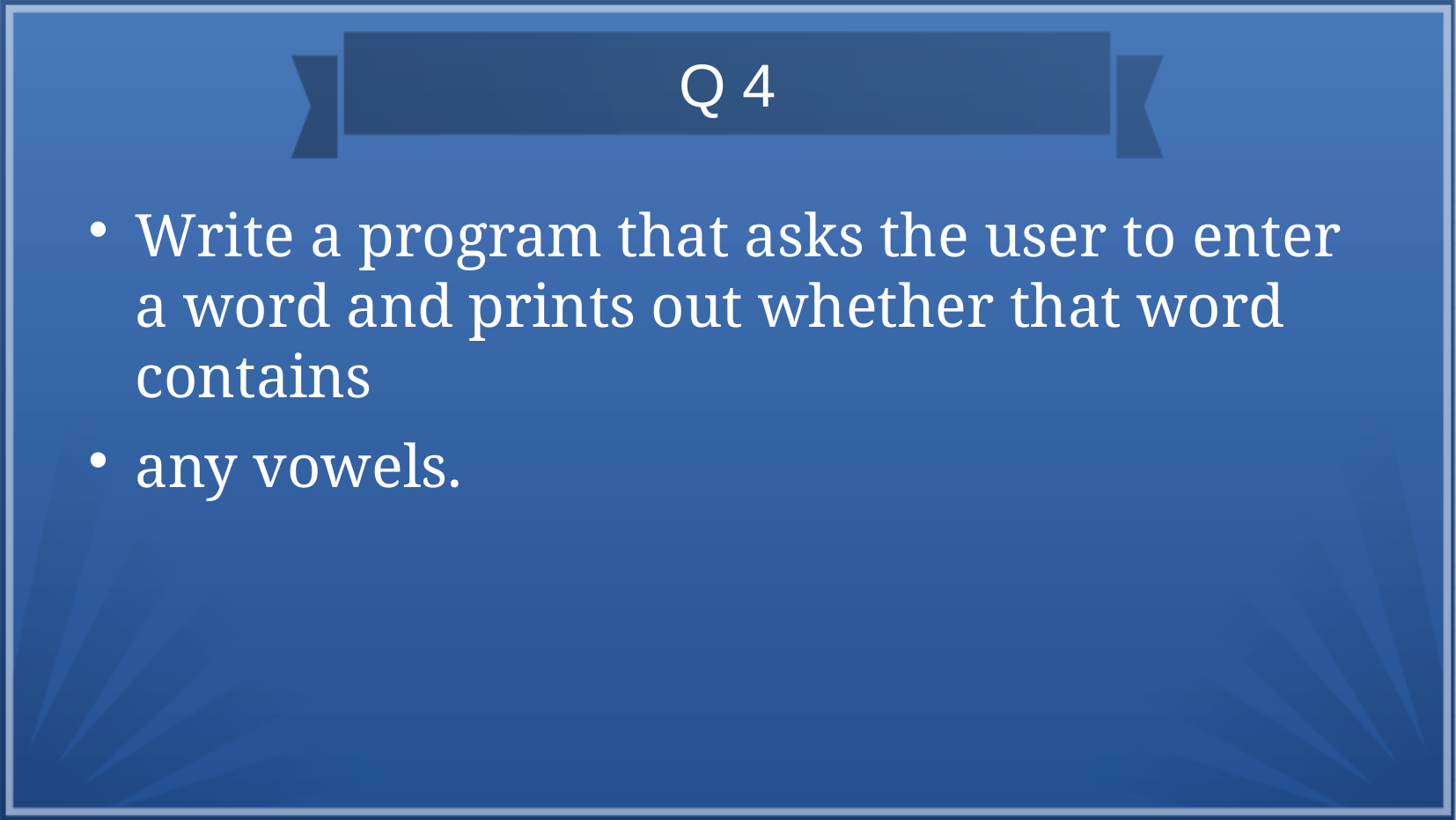

Q 4
Write a program that asks the user to enter a word and prints out whether that word contains
any vowels.